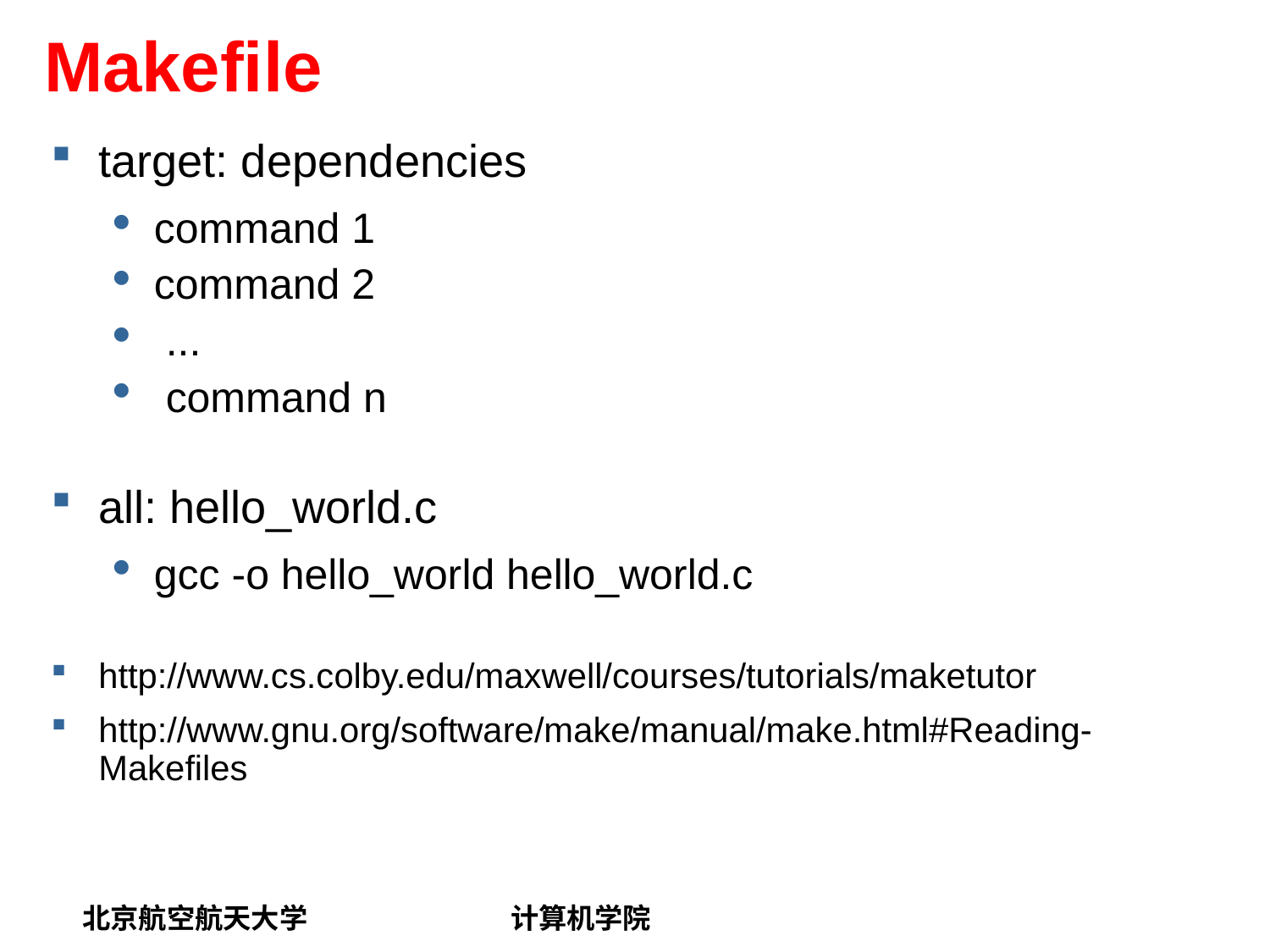

Makefile
target: dependencies
command 1
command 2
 ...
 command n

all: hello_world.c
gcc -o hello_world hello_world.c

http://www.cs.colby.edu/maxwell/courses/tutorials/maketutor
http://www.gnu.org/software/make/manual/make.html#Reading-Makefiles